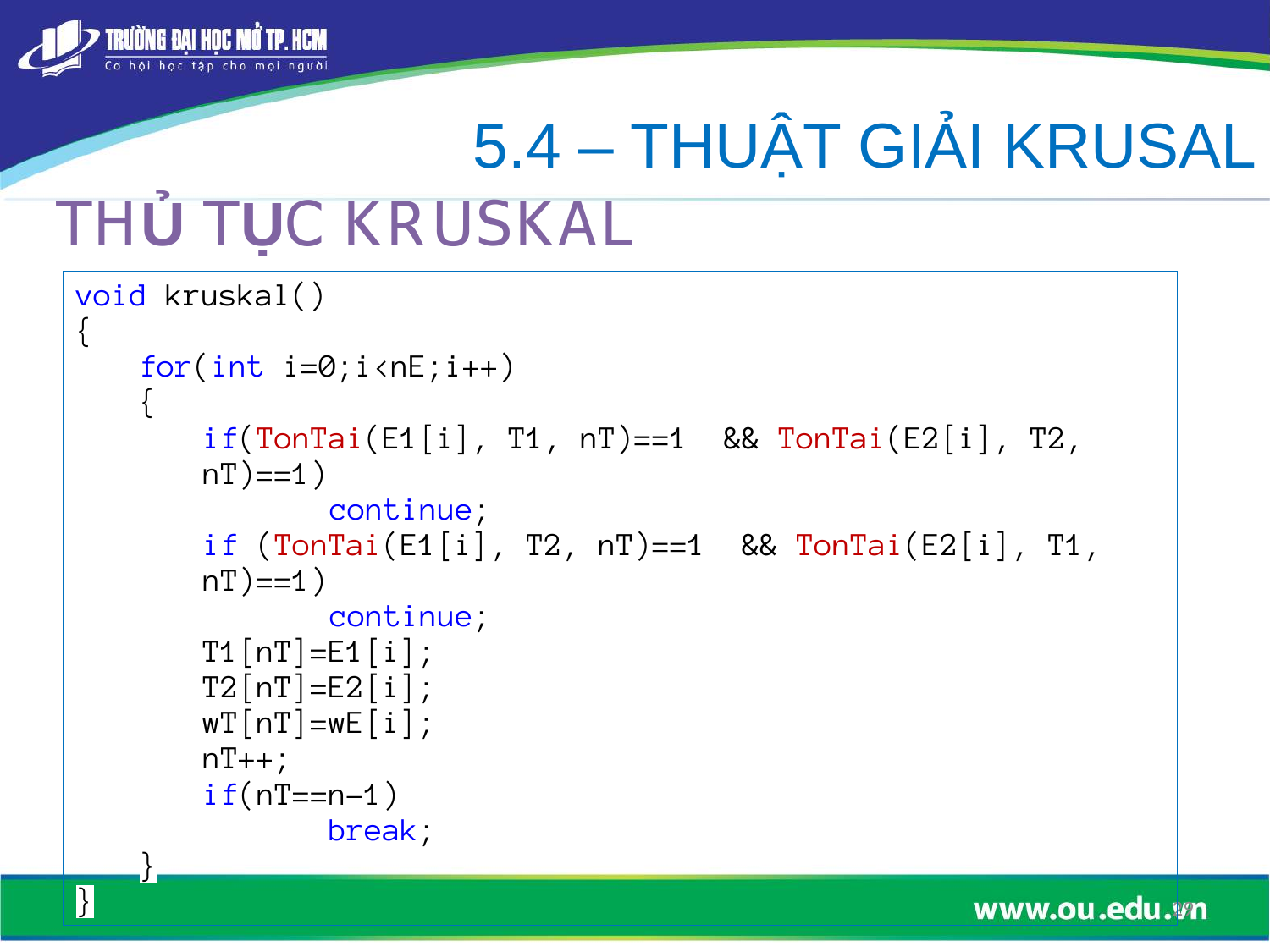

5.4 – THUẬT GIẢI KRUSAL
# THỦ TỤC KRUSKAL
void kruskal()
{
for(int i=0;i<nE;i++)
{
if(TonTai(E1[i], T1, nT)==1  && TonTai(E2[i], T2, nT)==1)
	continue;
if (TonTai(E1[i], T2, nT)==1  && TonTai(E2[i], T1, nT)==1)
	continue;
T1[nT]=E1[i];
T2[nT]=E2[i];
wT[nT]=wE[i];
nT++;
if(nT==n-1)
       break;
}
}
29